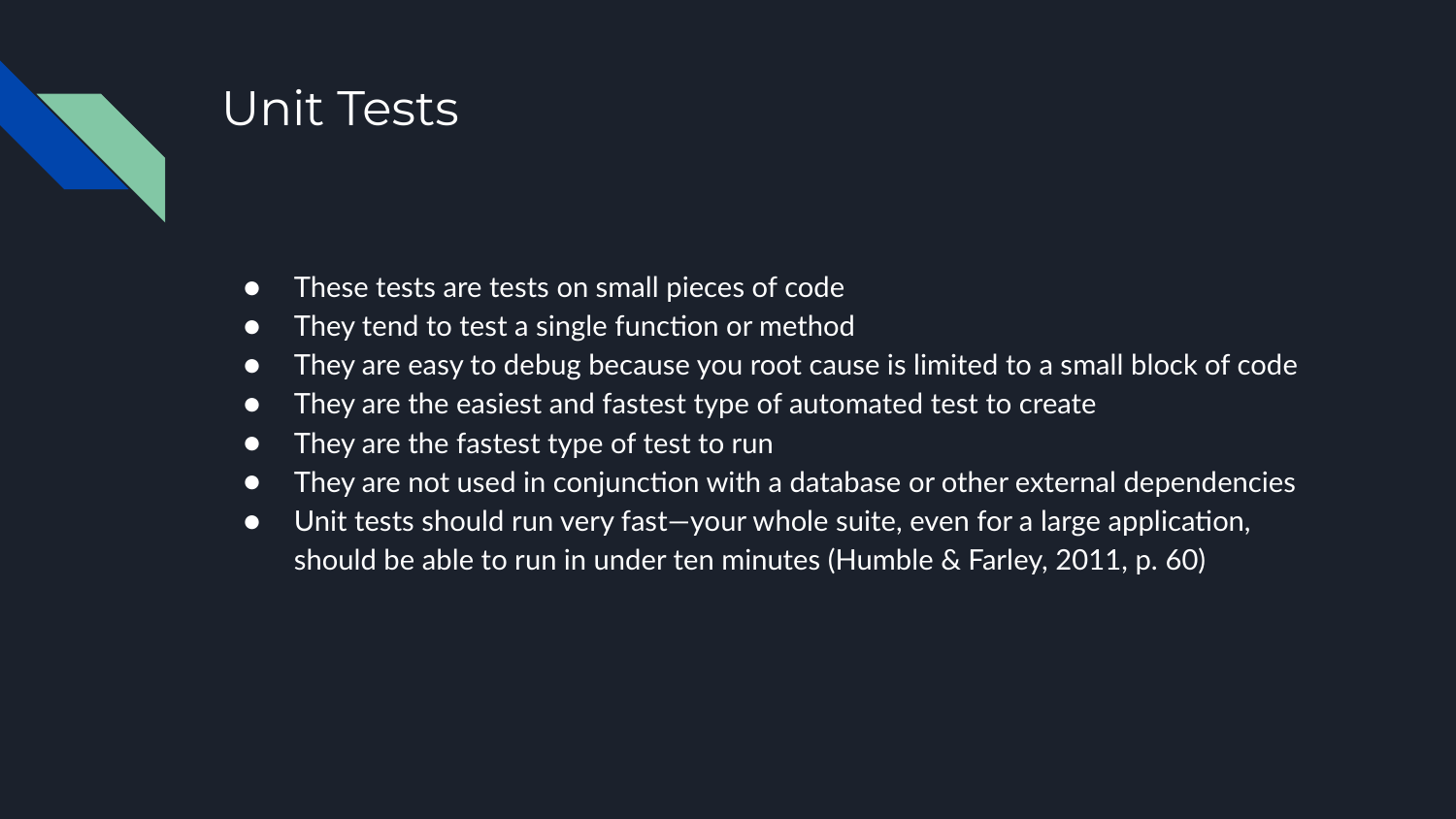

# Unit Tests
These tests are tests on small pieces of code
They tend to test a single function or method
They are easy to debug because you root cause is limited to a small block of code
They are the easiest and fastest type of automated test to create
They are the fastest type of test to run
They are not used in conjunction with a database or other external dependencies
Unit tests should run very fast—your whole suite, even for a large application, should be able to run in under ten minutes (Humble & Farley, 2011, p. 60)